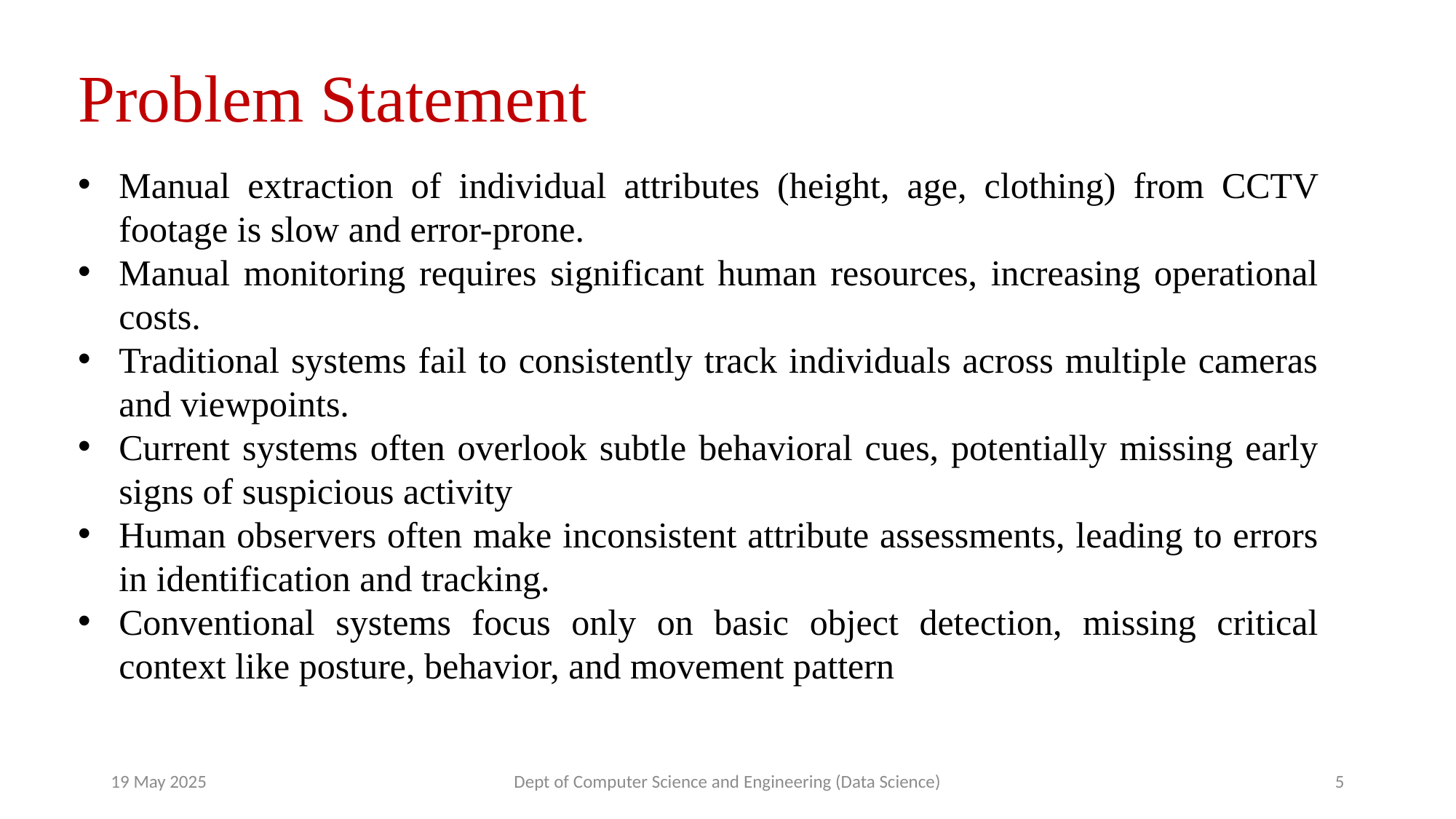

Problem Statement
Manual extraction of individual attributes (height, age, clothing) from CCTV footage is slow and error-prone.
Manual monitoring requires significant human resources, increasing operational costs.
Traditional systems fail to consistently track individuals across multiple cameras and viewpoints.
Current systems often overlook subtle behavioral cues, potentially missing early signs of suspicious activity
Human observers often make inconsistent attribute assessments, leading to errors in identification and tracking.
Conventional systems focus only on basic object detection, missing critical context like posture, behavior, and movement pattern
19 May 2025
Dept of Computer Science and Engineering (Data Science)
5